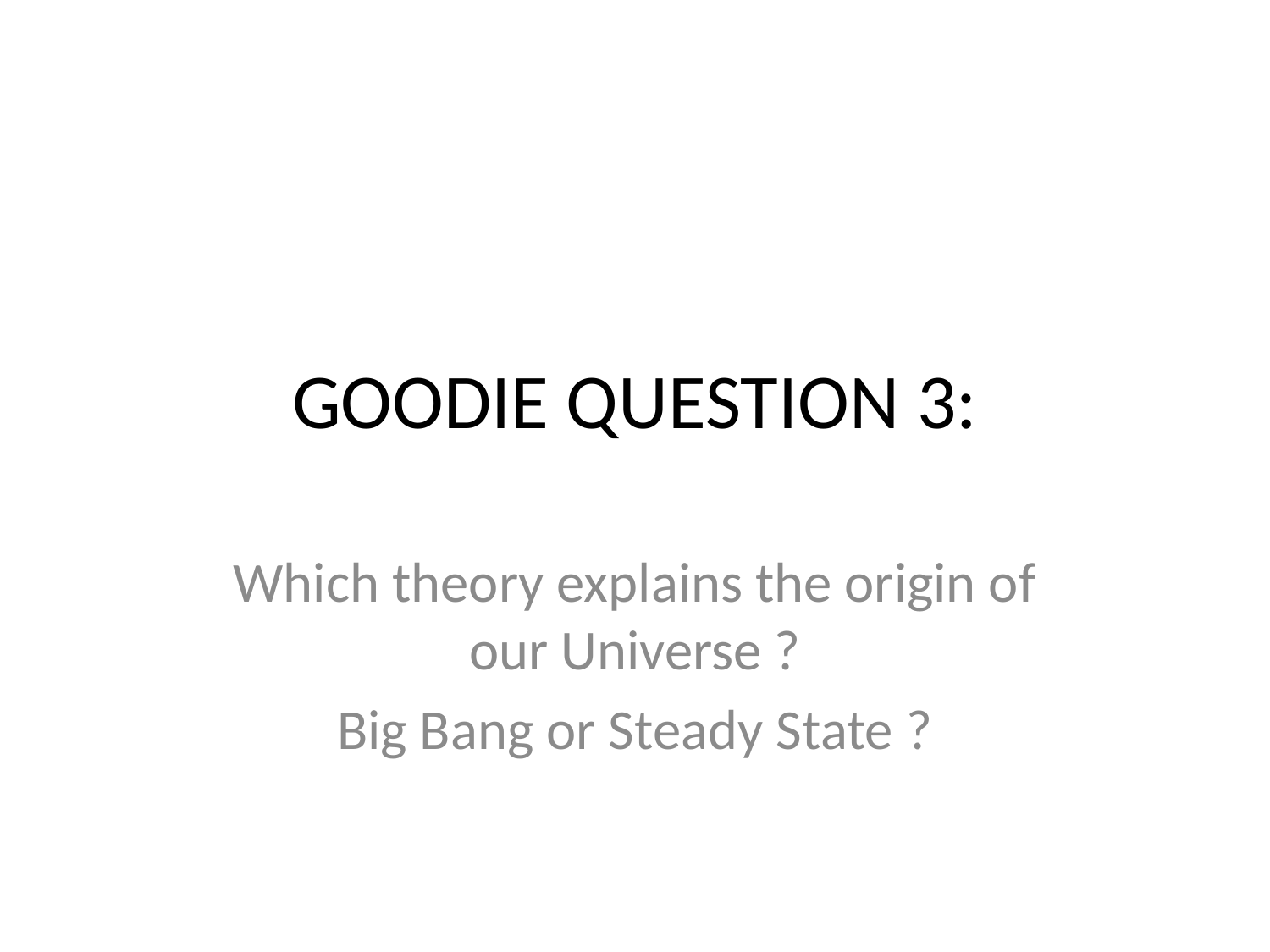

# GOODIE QUESTION 3:
Which theory explains the origin of our Universe ?
Big Bang or Steady State ?